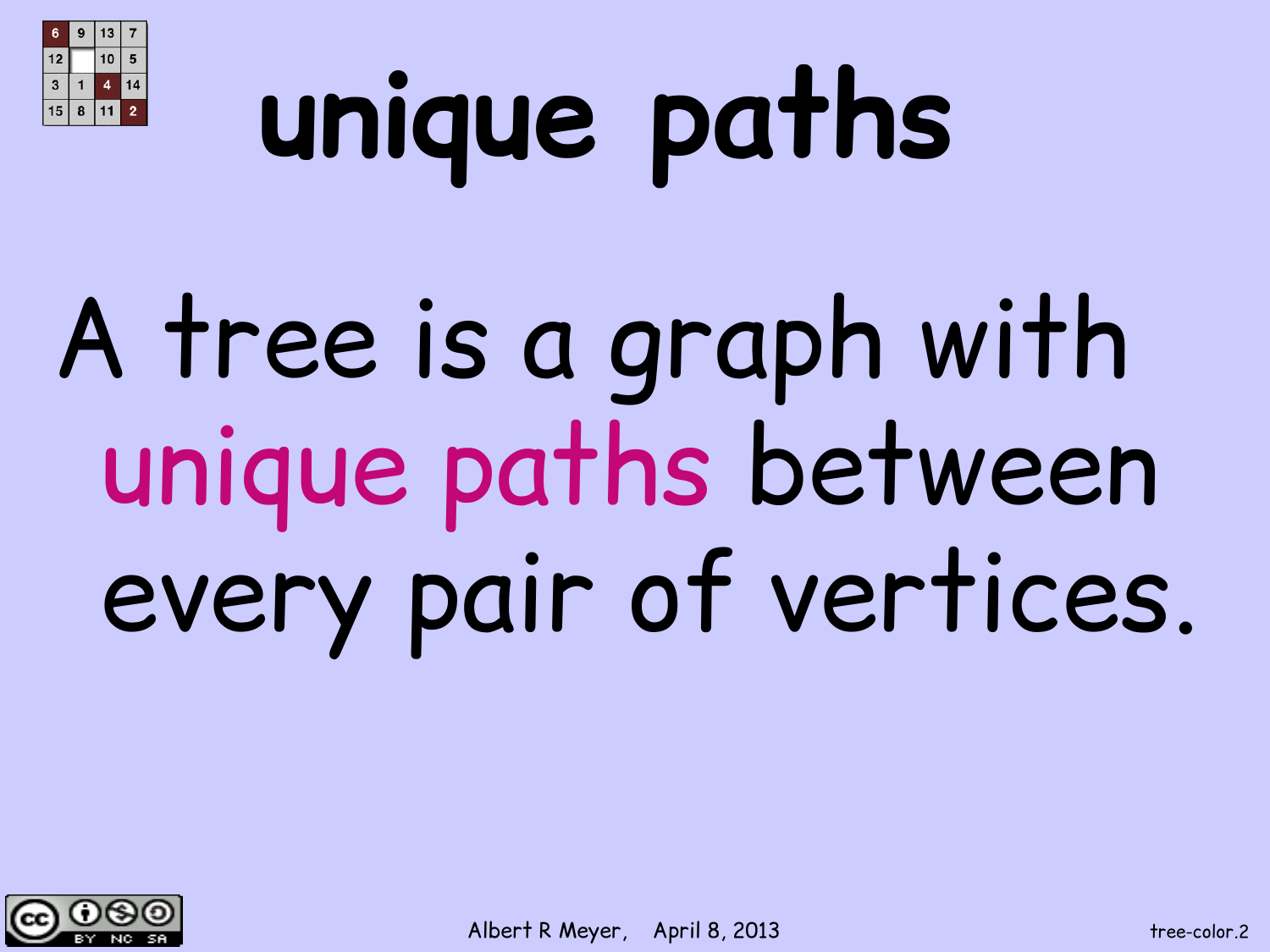

# unique paths
A tree is a graph with unique paths between every pair of vertices.
tree-color.2